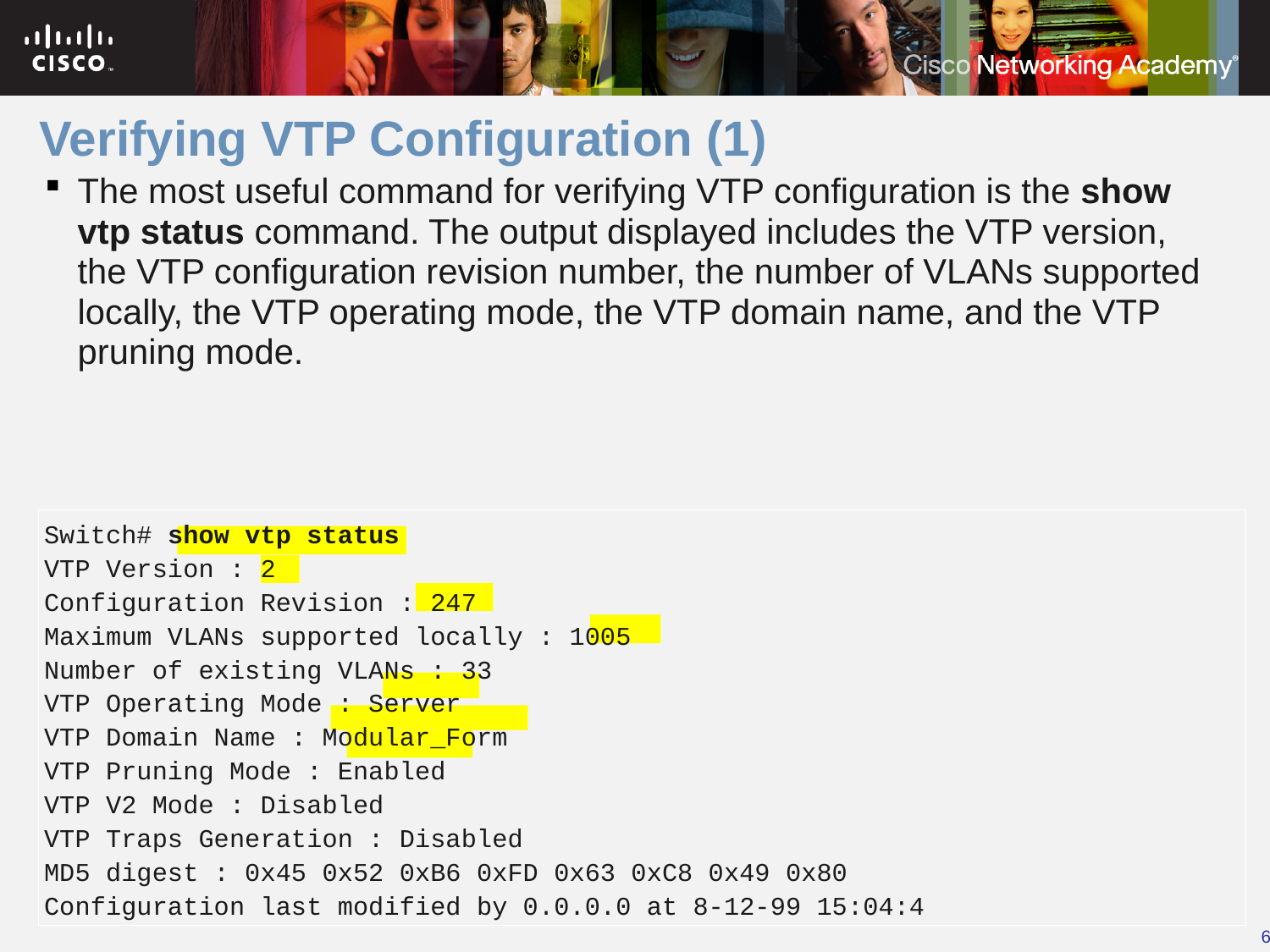

# Verifying VTP Configuration (1)
The most useful command for verifying VTP configuration is the show vtp status command. The output displayed includes the VTP version, the VTP configuration revision number, the number of VLANs supported locally, the VTP operating mode, the VTP domain name, and the VTP pruning mode.
Switch# show vtp status
VTP Version : 2
Configuration Revision : 247
Maximum VLANs supported locally : 1005
Number of existing VLANs : 33
VTP Operating Mode : Server
VTP Domain Name : Modular_Form
VTP Pruning Mode : Enabled
VTP V2 Mode : Disabled
VTP Traps Generation : Disabled
MD5 digest : 0x45 0x52 0xB6 0xFD 0x63 0xC8 0x49 0x80
Configuration last modified by 0.0.0.0 at 8-12-99 15:04:4